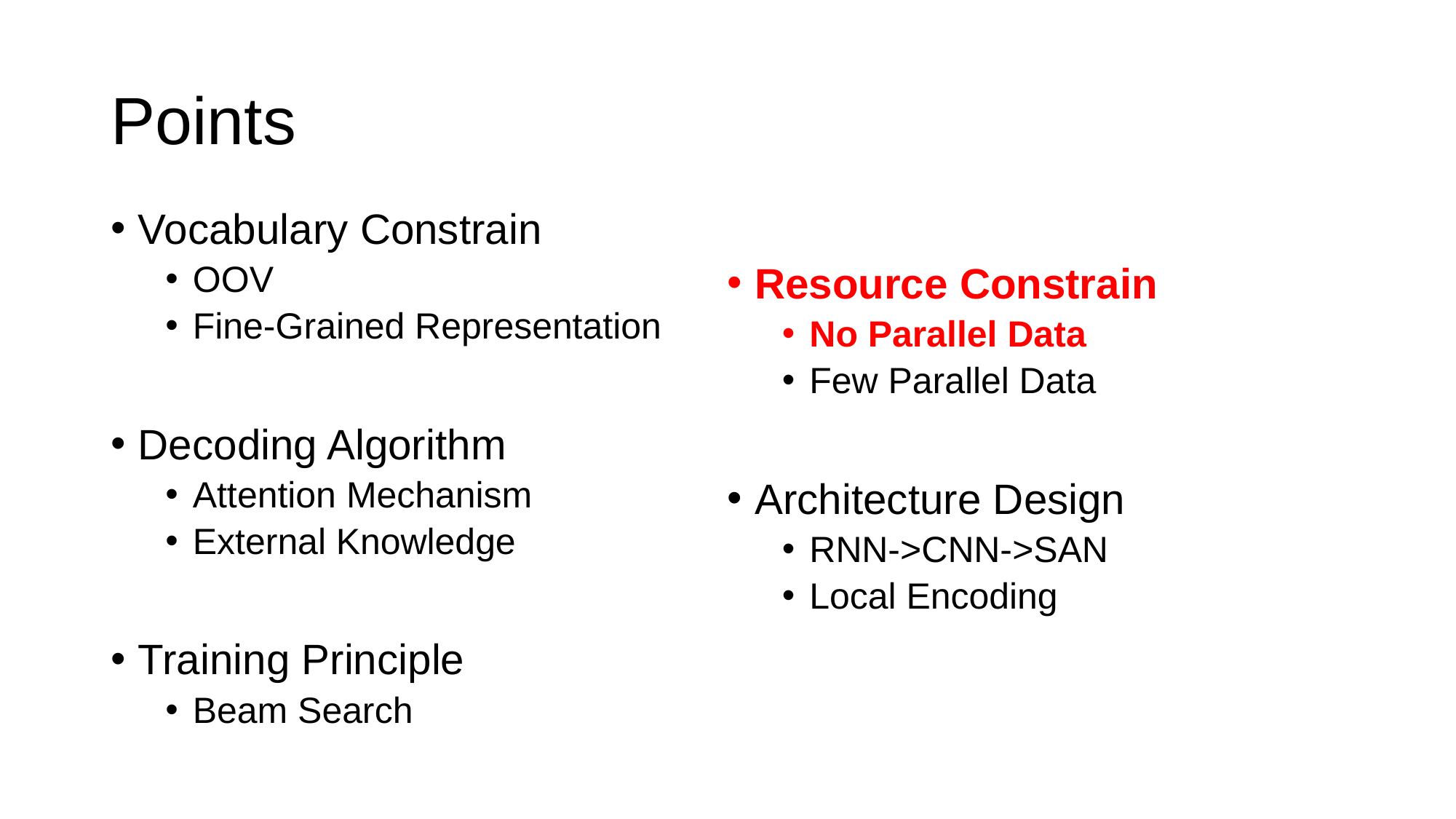

# Points
Vocabulary Constrain
OOV
Fine-Grained Representation

Decoding Algorithm
Attention Mechanism
External Knowledge

Training Principle
Beam Search

Resource Constrain
No Parallel Data
Few Parallel Data

Architecture Design
RNN->CNN->SAN
Local Encoding